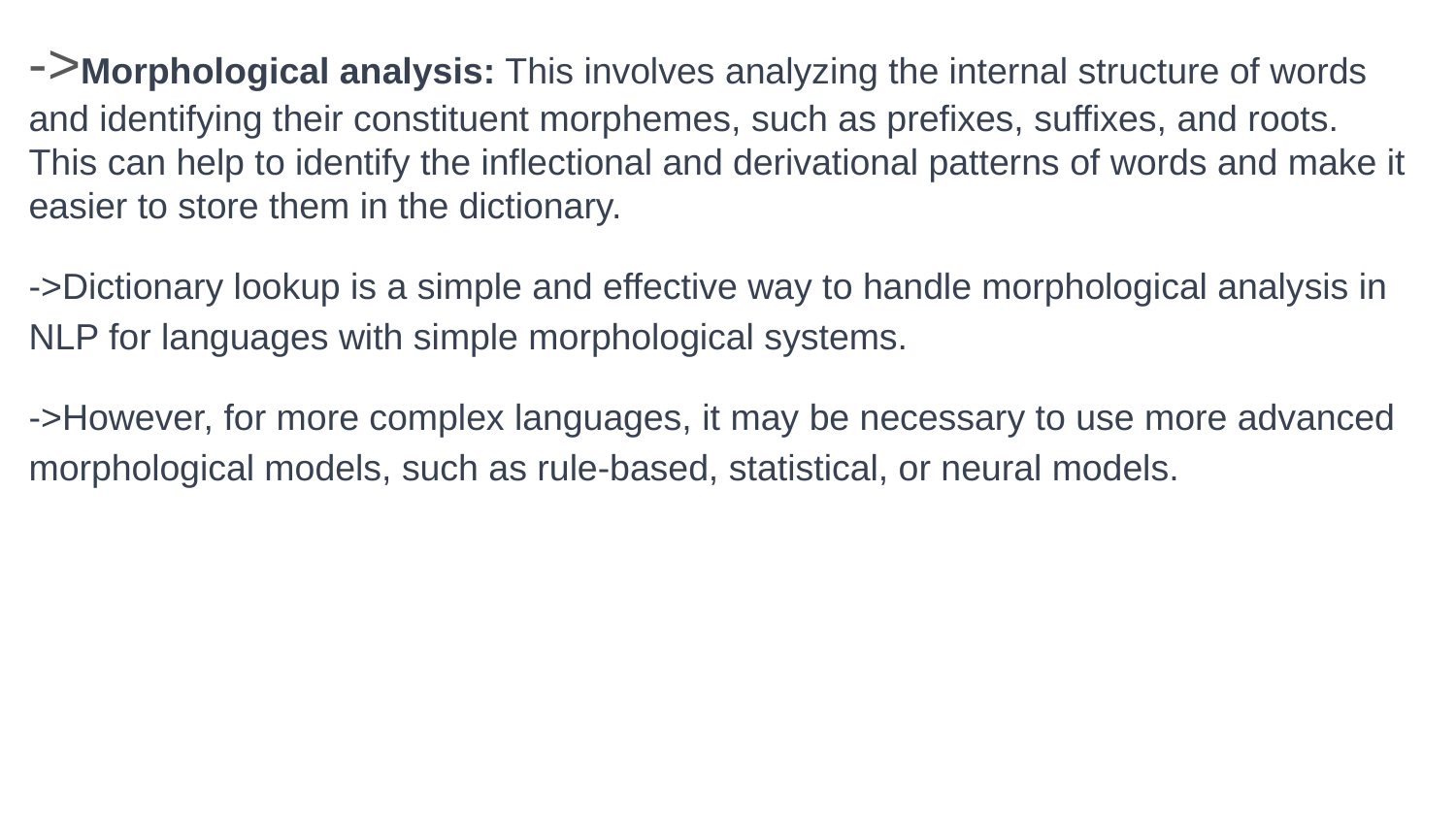

->Morphological analysis: This involves analyzing the internal structure of words and identifying their constituent morphemes, such as prefixes, suffixes, and roots. This can help to identify the inflectional and derivational patterns of words and make it easier to store them in the dictionary.
->Dictionary lookup is a simple and effective way to handle morphological analysis in NLP for languages with simple morphological systems.
->However, for more complex languages, it may be necessary to use more advanced morphological models, such as rule-based, statistical, or neural models.